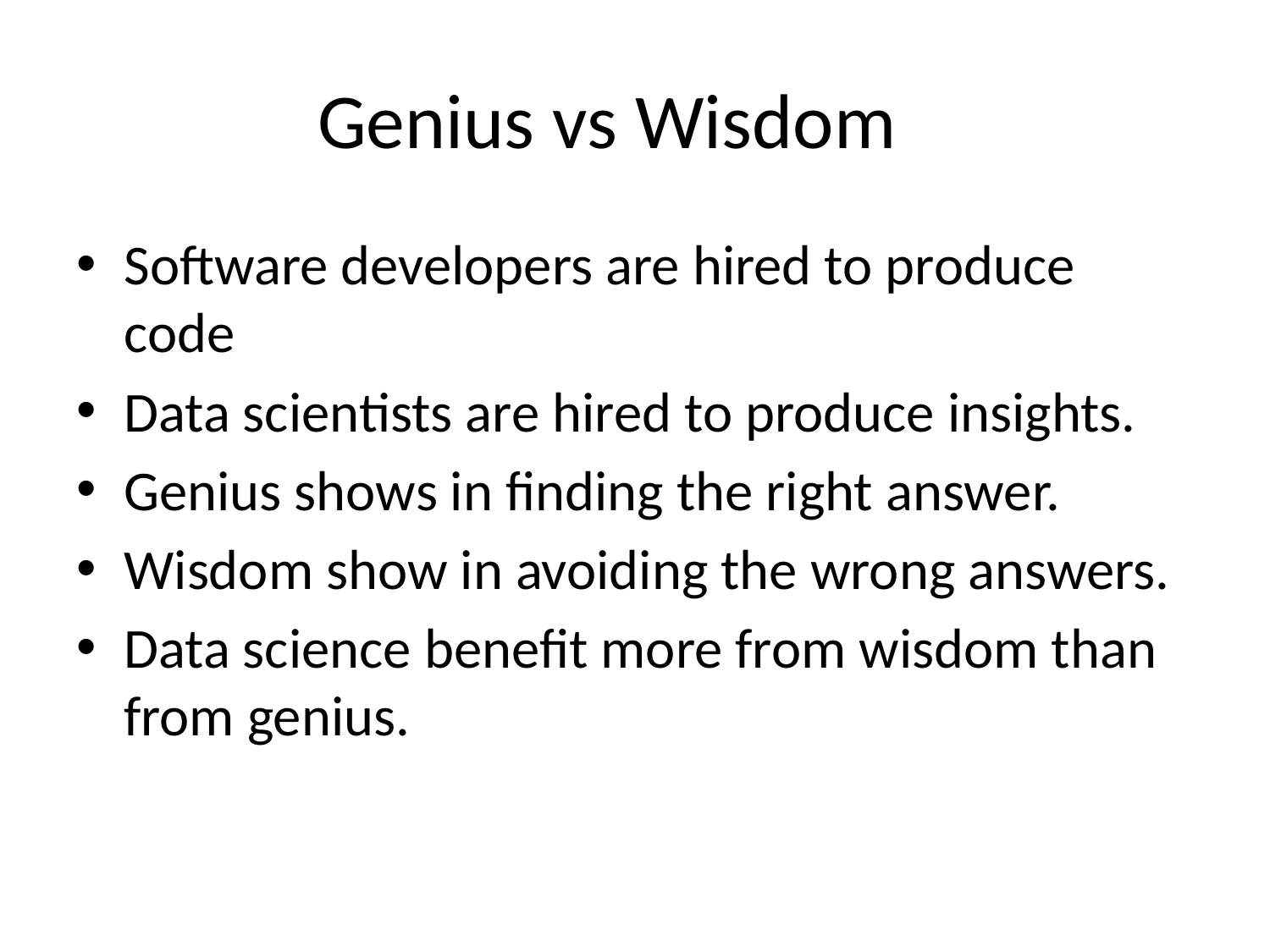

# Genius vs Wisdom
Software developers are hired to produce code
Data scientists are hired to produce insights.
Genius shows in finding the right answer.
Wisdom show in avoiding the wrong answers.
Data science benefit more from wisdom than from genius.